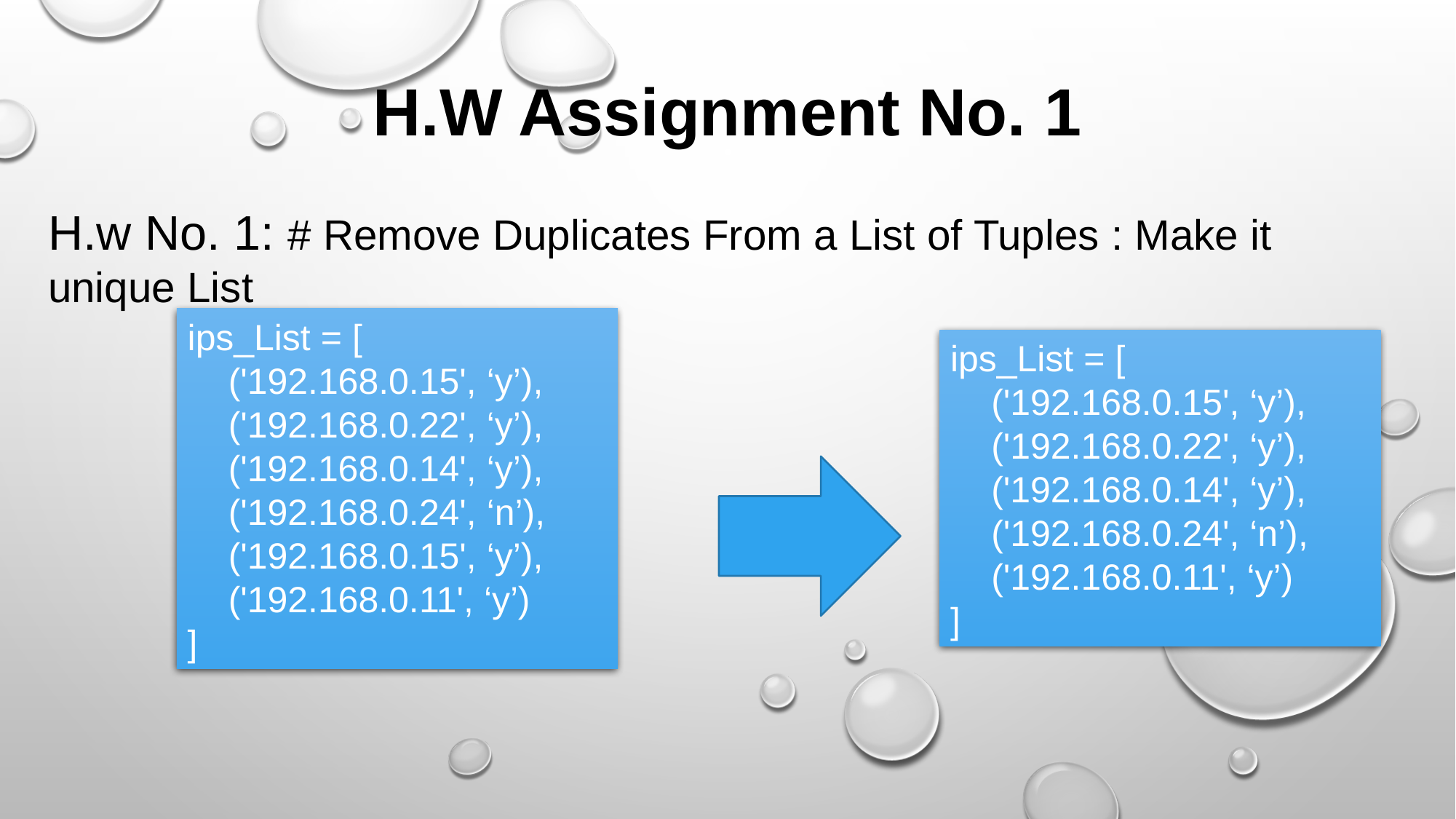

H.W Assignment No. 1
H.w No. 1: # Remove Duplicates From a List of Tuples : Make it unique List
ips_List = [
    ('192.168.0.15', ‘y’),
    ('192.168.0.22', ‘y’),
    ('192.168.0.14', ‘y’),
    ('192.168.0.24', ‘n’),
    ('192.168.0.15', ‘y’),
    ('192.168.0.11', ‘y’)
]
ips_List = [
    ('192.168.0.15', ‘y’),
    ('192.168.0.22', ‘y’),
    ('192.168.0.14', ‘y’),
    ('192.168.0.24', ‘n’),
    ('192.168.0.11', ‘y’)
]